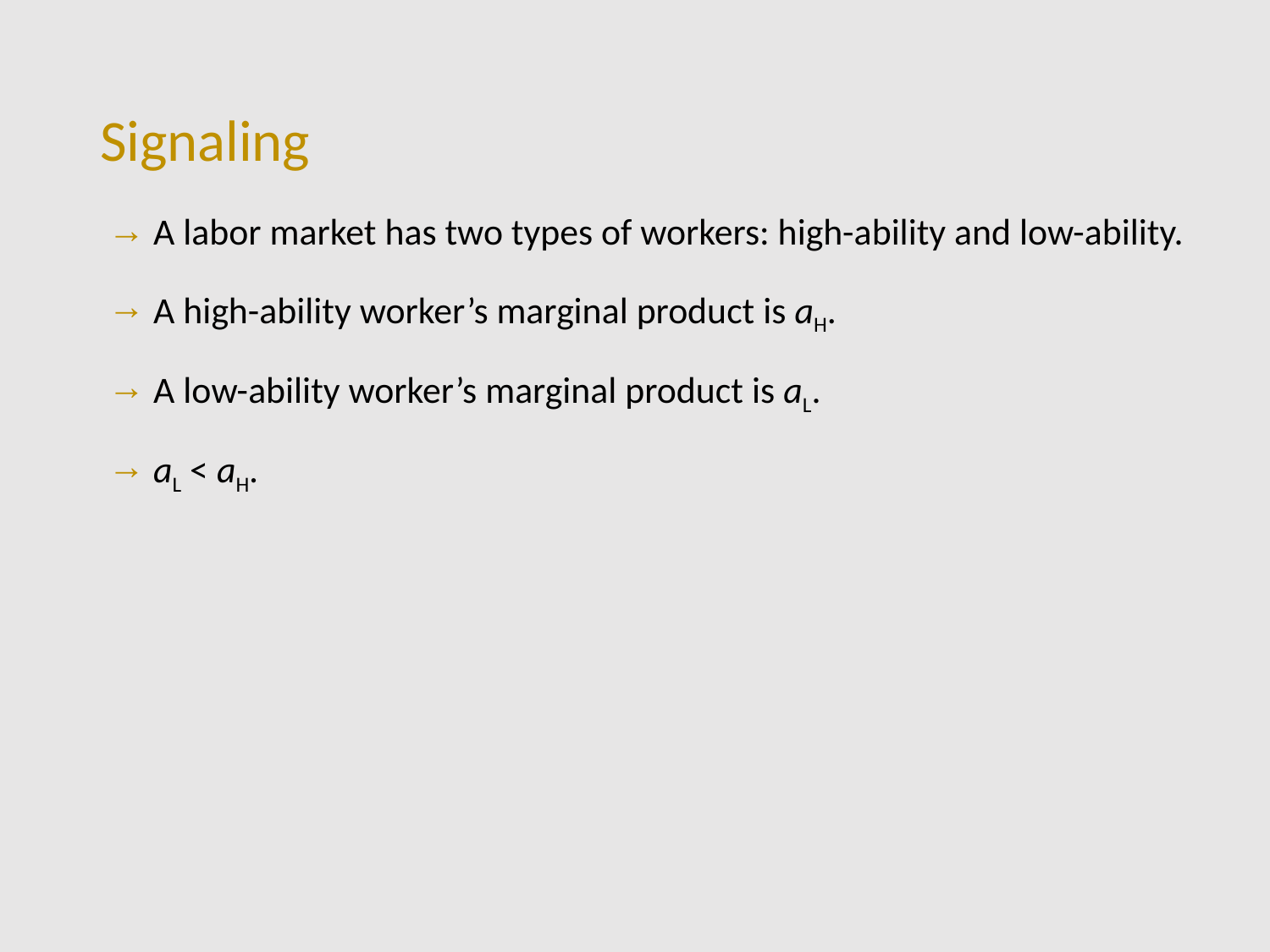

# Signaling
 A labor market has two types of workers: high-ability and low-ability.
 A high-ability worker’s marginal product is aH.
 A low-ability worker’s marginal product is aL.
 aL < aH.